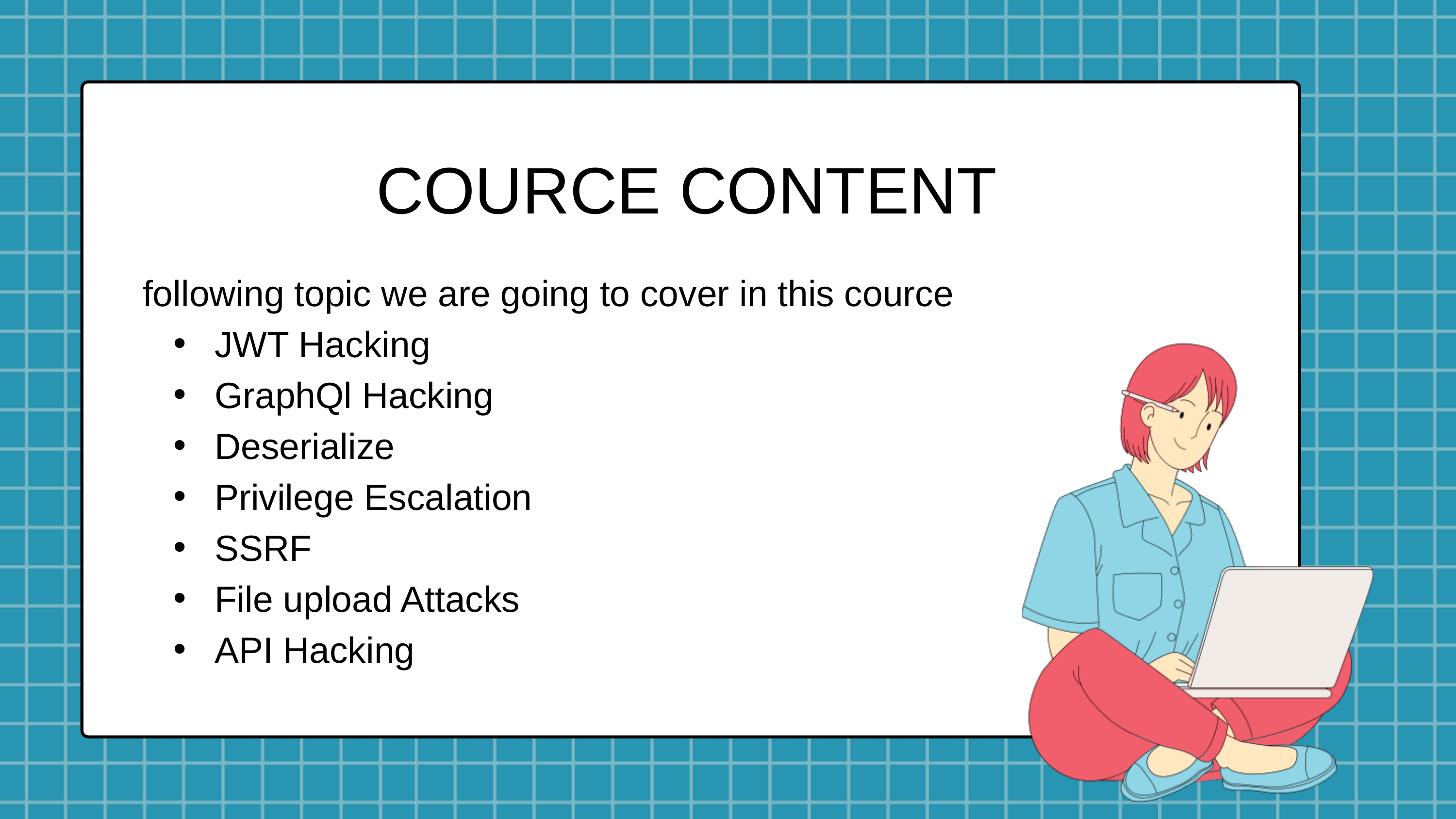

COURCE CONTENT
following topic we are going to cover in this cource
 JWT Hacking
 GraphQl Hacking
 Deserialize
 Privilege Escalation
 SSRF
 File upload Attacks
 API Hacking